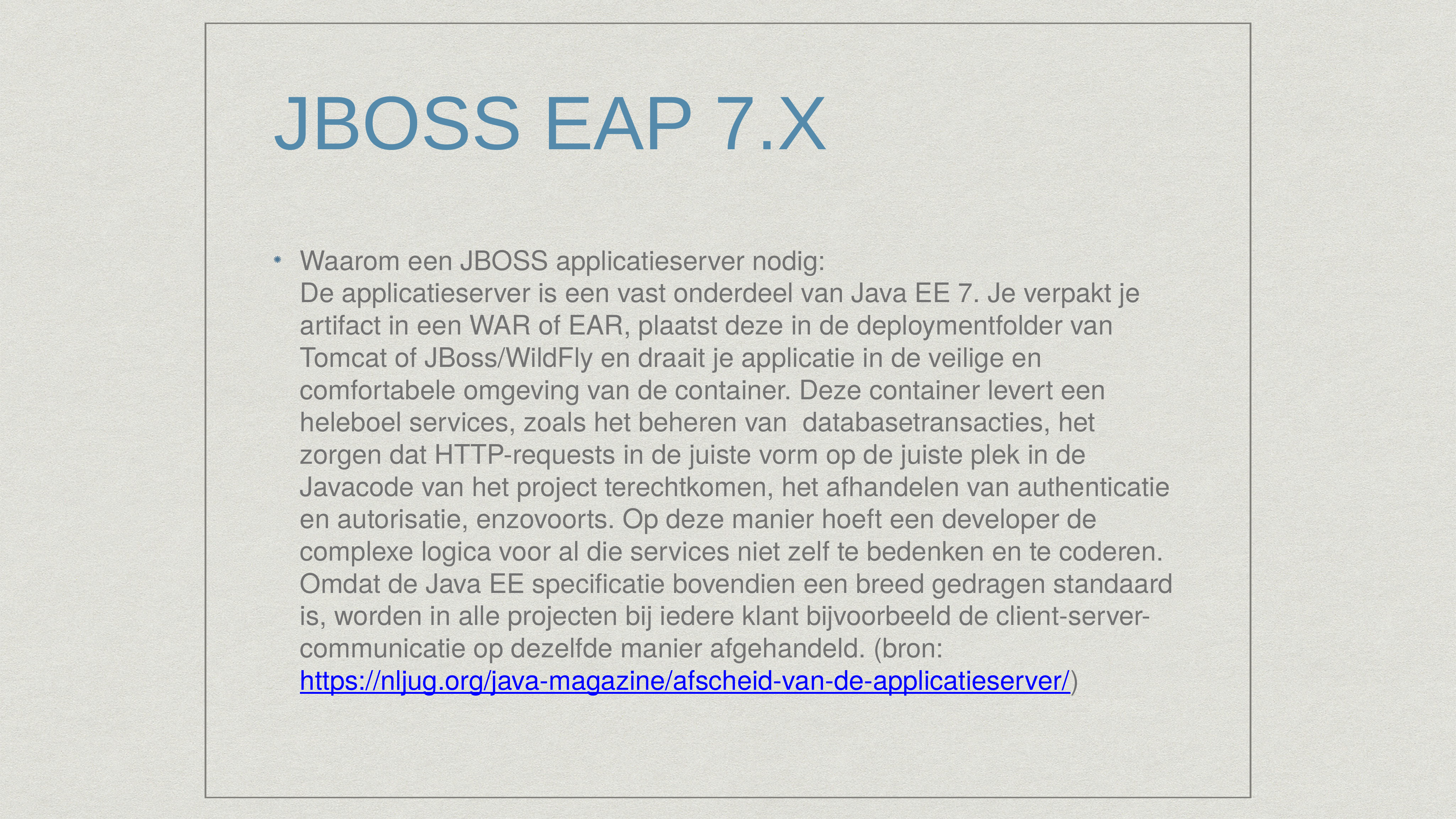

# JBOSS EAP 7.X
Waarom een JBOSS applicatieserver nodig:
De applicatieserver is een vast onderdeel van Java EE 7. Je verpakt je artifact in een WAR of EAR, plaatst deze in de deploymentfolder van Tomcat of JBoss/WildFly en draait je applicatie in de veilige en comfortabele omgeving van de container. Deze container levert een heleboel services, zoals het beheren van  databasetransacties, het zorgen dat HTTP-requests in de juiste vorm op de juiste plek in de Javacode van het project terechtkomen, het afhandelen van authenticatie en autorisatie, enzovoorts. Op deze manier hoeft een developer de complexe logica voor al die services niet zelf te bedenken en te coderen. Omdat de Java EE specificatie bovendien een breed gedragen standaard is, worden in alle projecten bij iedere klant bijvoorbeeld de client-server-communicatie op dezelfde manier afgehandeld. (bron: https://nljug.org/java-magazine/afscheid-van-de-applicatieserver/)